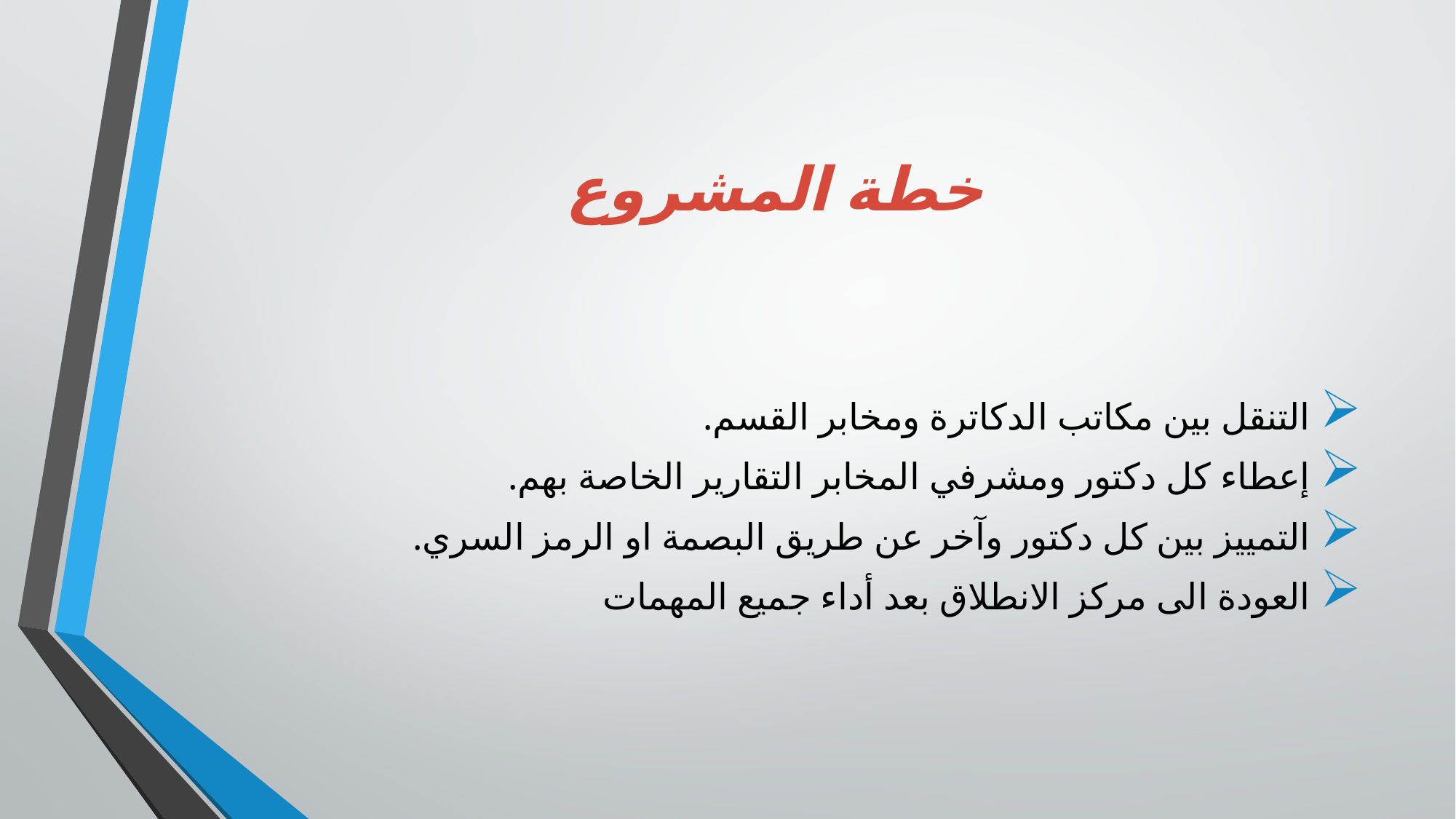

# خطة المشروع
 التنقل بين مكاتب الدكاترة ومخابر القسم.
 إعطاء كل دكتور ومشرفي المخابر التقارير الخاصة بهم.
 التمييز بين كل دكتور وآخر عن طريق البصمة او الرمز السري.
 العودة الى مركز الانطلاق بعد أداء جميع المهمات